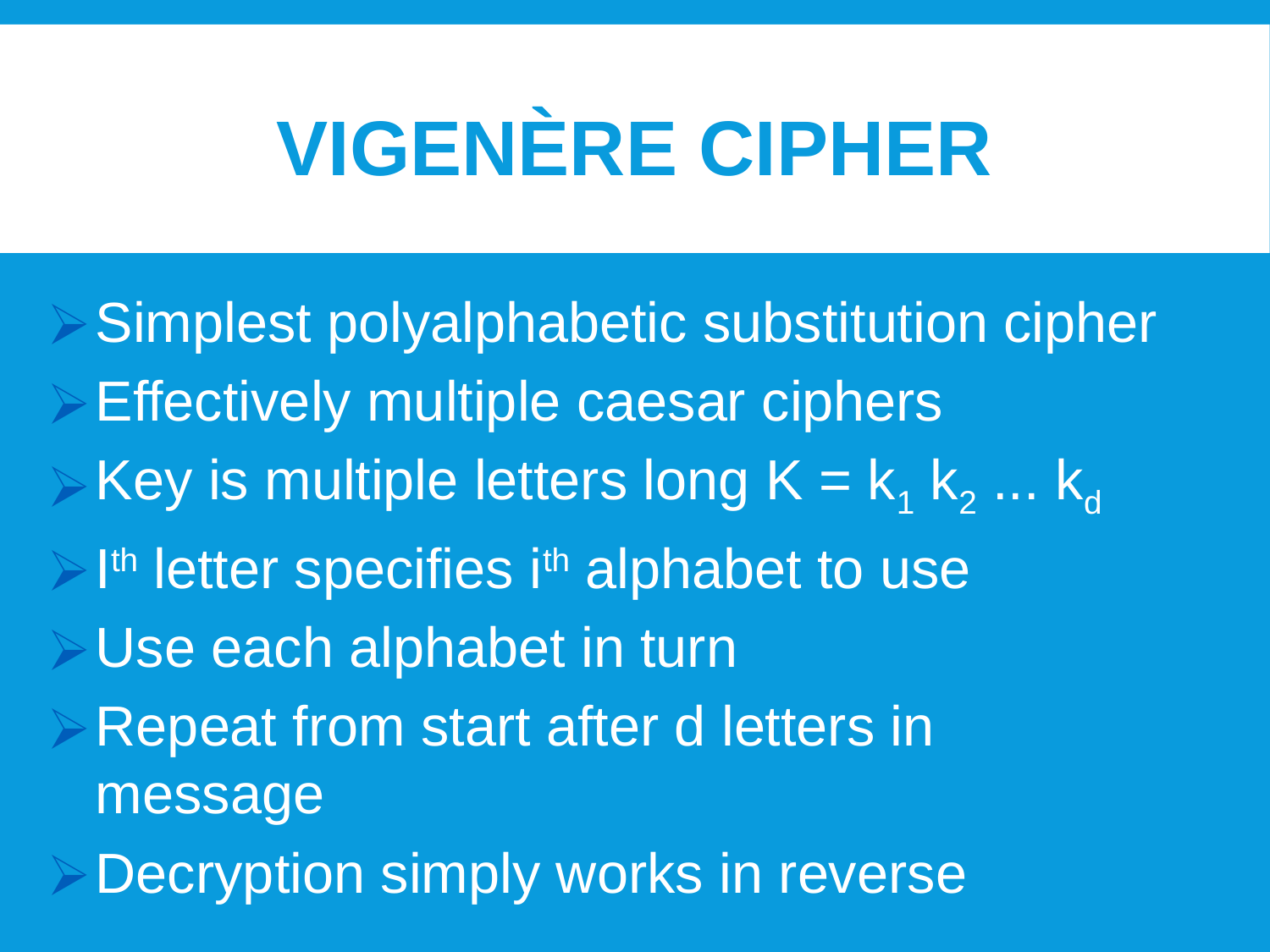

# Vigenère Cipher
Simplest polyalphabetic substitution cipher
Effectively multiple caesar ciphers
Key is multiple letters long K = k1 k2 ... kd
Ith letter specifies ith alphabet to use
Use each alphabet in turn
Repeat from start after d letters in message
Decryption simply works in reverse